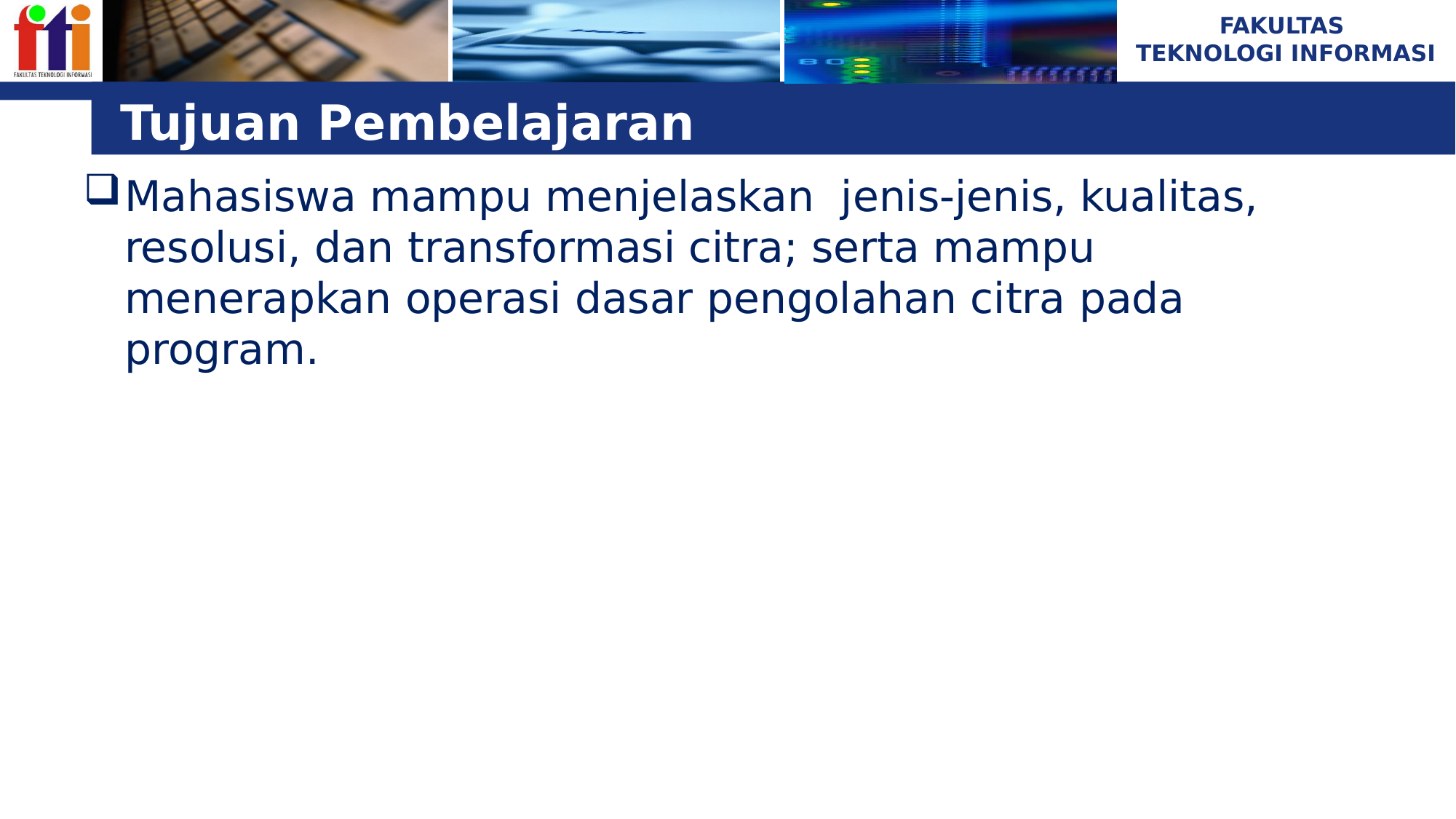

# Tujuan Pembelajaran
Mahasiswa mampu menjelaskan  jenis-jenis, kualitas, resolusi, dan transformasi citra; serta mampu menerapkan operasi dasar pengolahan citra pada program.